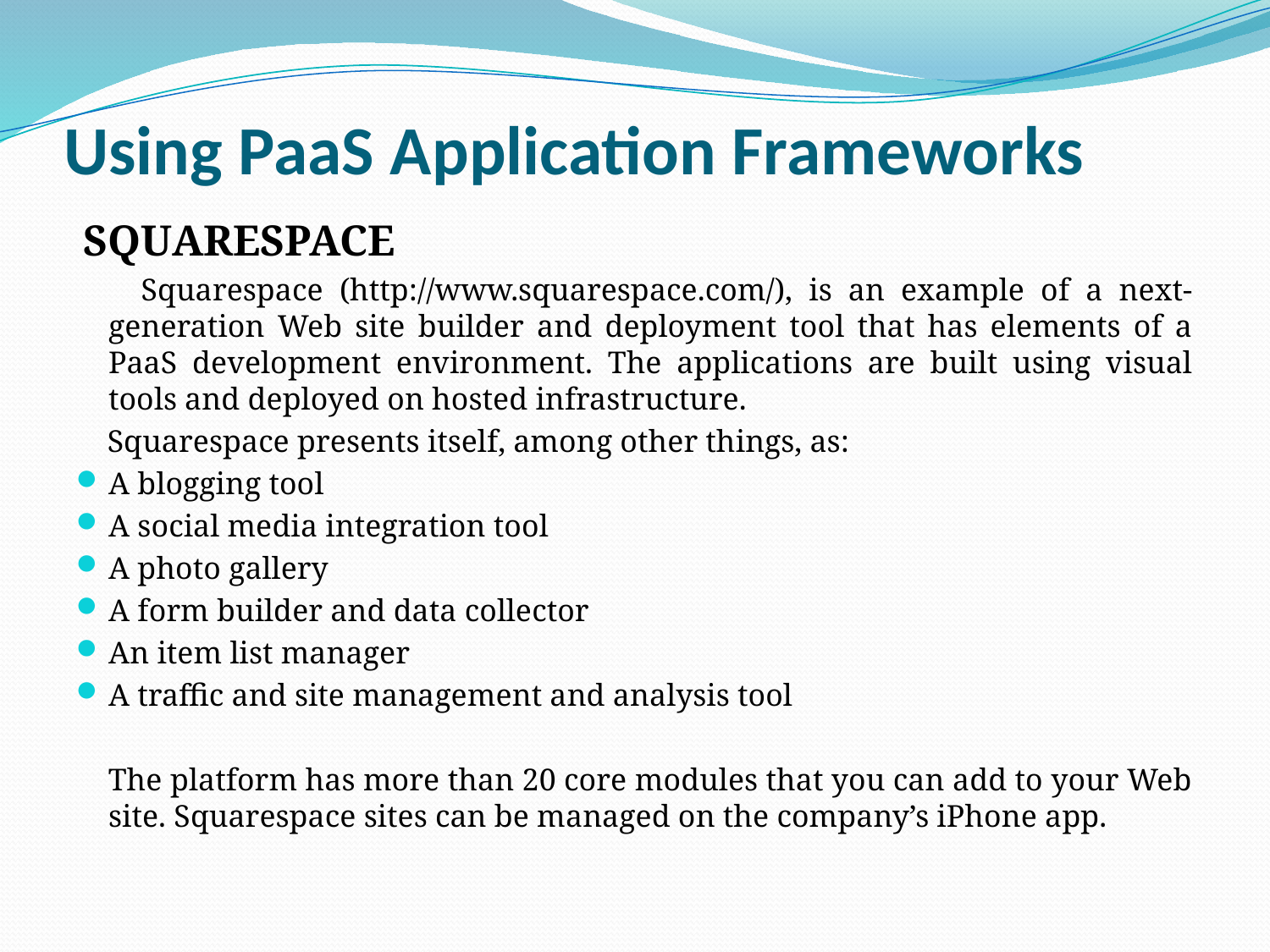

# Using PaaS Application Frameworks
 Squarespace
    Squarespace (http://www.squarespace.com/), is an example of a next-generation Web site builder and deployment tool that has elements of a PaaS development environment. The applications are built using visual tools and deployed on hosted infrastructure.
    Squarespace presents itself, among other things, as:
A blogging tool
A social media integration tool
A photo gallery
A form builder and data collector
An item list manager
A traffic and site management and analysis tool

    The platform has more than 20 core modules that you can add to your Web site. Squarespace sites can be managed on the company’s iPhone app.